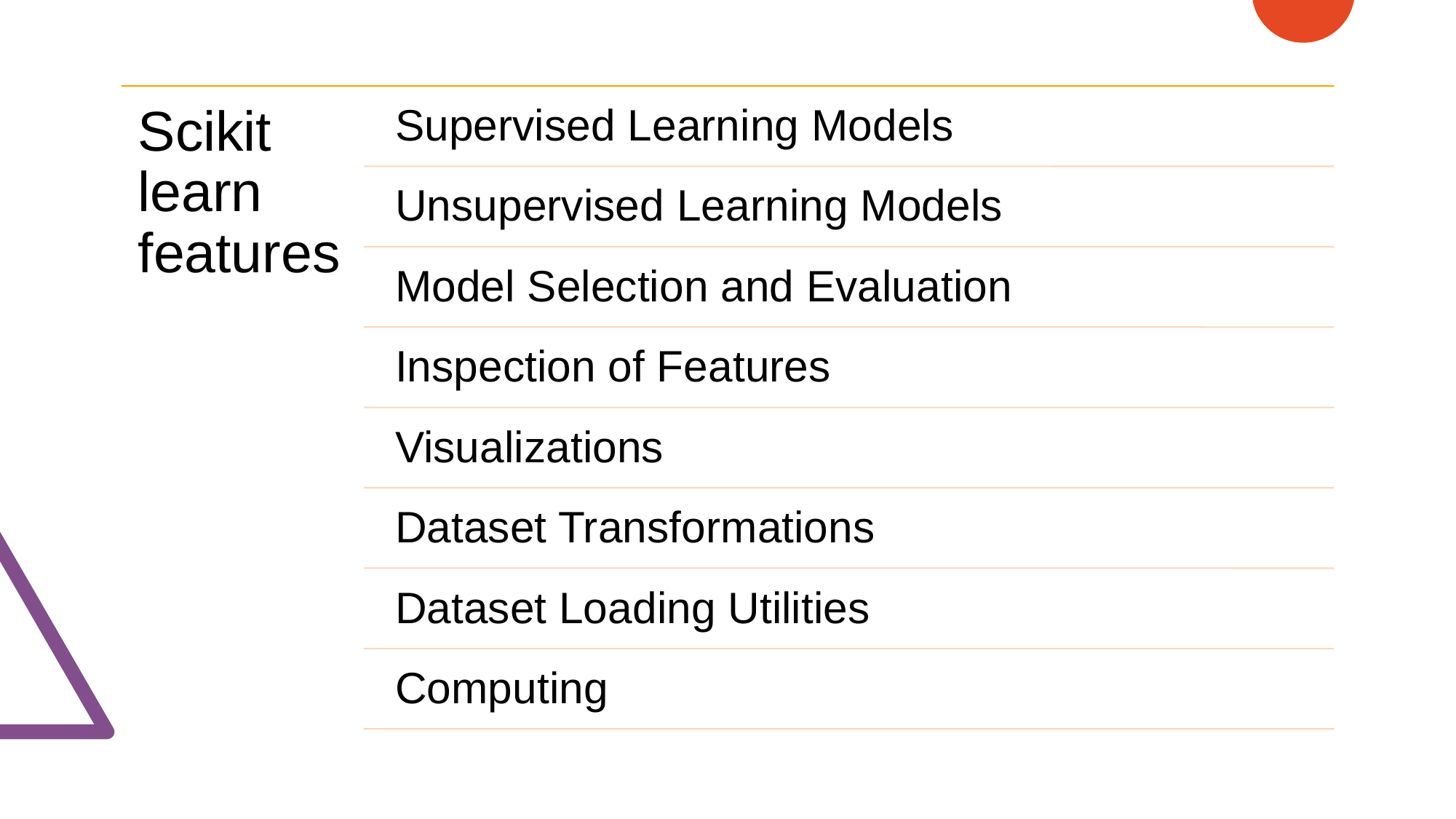

Scikit learn features
Supervised Learning Models

Unsupervised Learning Models

Model Selection and Evaluation

Inspection of Features

Visualizations

Dataset Transformations

Dataset Loading Utilities

Computing